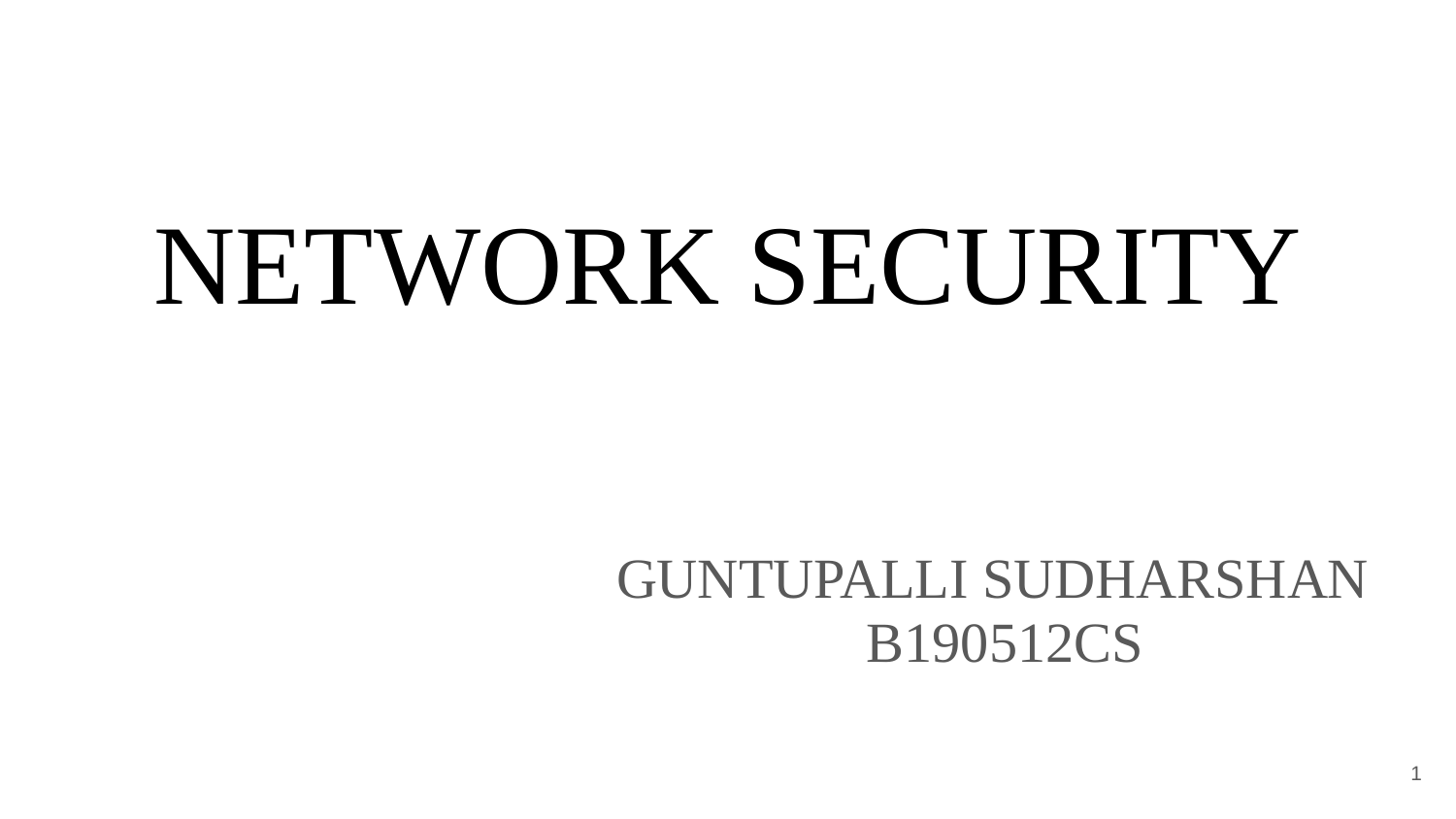

# NETWORK SECURITY

                                   GUNTUPALLI SUDHARSHAN
                                                         B190512CS
1